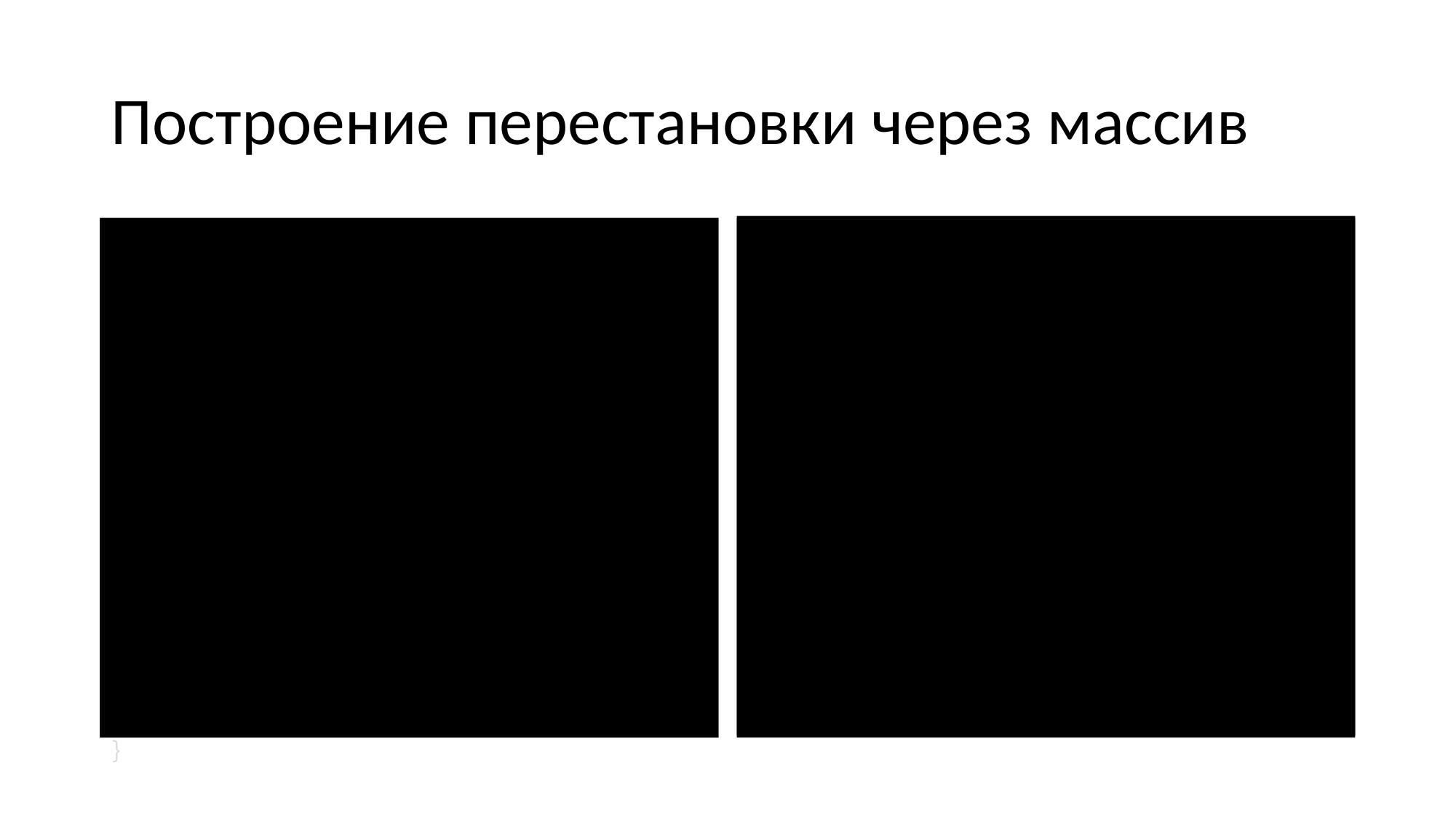

# Построение перестановки через массив

TSequence RestorePermutation2(
    const TSequence* inversions
) {
    TSequence permutation;
    permutation = MakeEmptySequence();
    int size = GetSize(inversions), none = -1;
    for (int j = 0; j < size; ++j) {
        InsertAt(&permutation, 0, none);
    }
    for (int j = 0; j < size; ++j) {
        int idx = FindNthOccurence(
            &permutation,
            GetElement(inversions, j), none);
        assert(idx != -1);
        SetElement(&permutation, idx, j);
    }
    return permutation;
}

int FindNthOccurence(
    const TSequence* sequence,
    int n, int x
) {
    int size = GetSize(sequence), count = 0;
    for (int i = 0; i < size; ++i) {
        if (GetElement(sequence, i) == x) {
            if (count == n) {
                return i;
            }
            ++count;
        }
    }
    return -1;
}